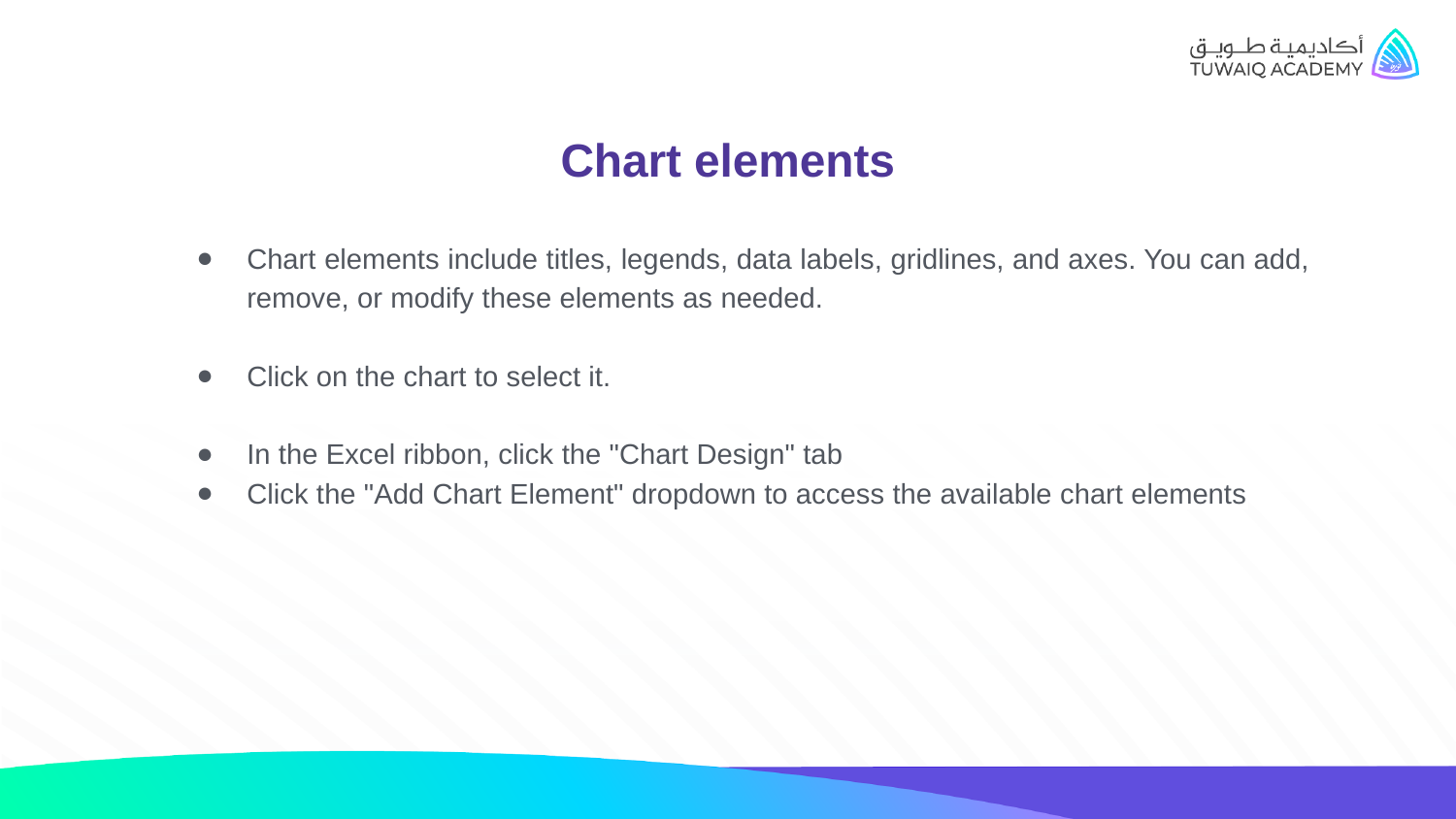

# Chart elements

Chart elements include titles, legends, data labels, gridlines, and axes. You can add, remove, or modify these elements as needed.

Click on the chart to select it.

In the Excel ribbon, click the "Chart Design" tab
Click the "Add Chart Element" dropdown to access the available chart elements